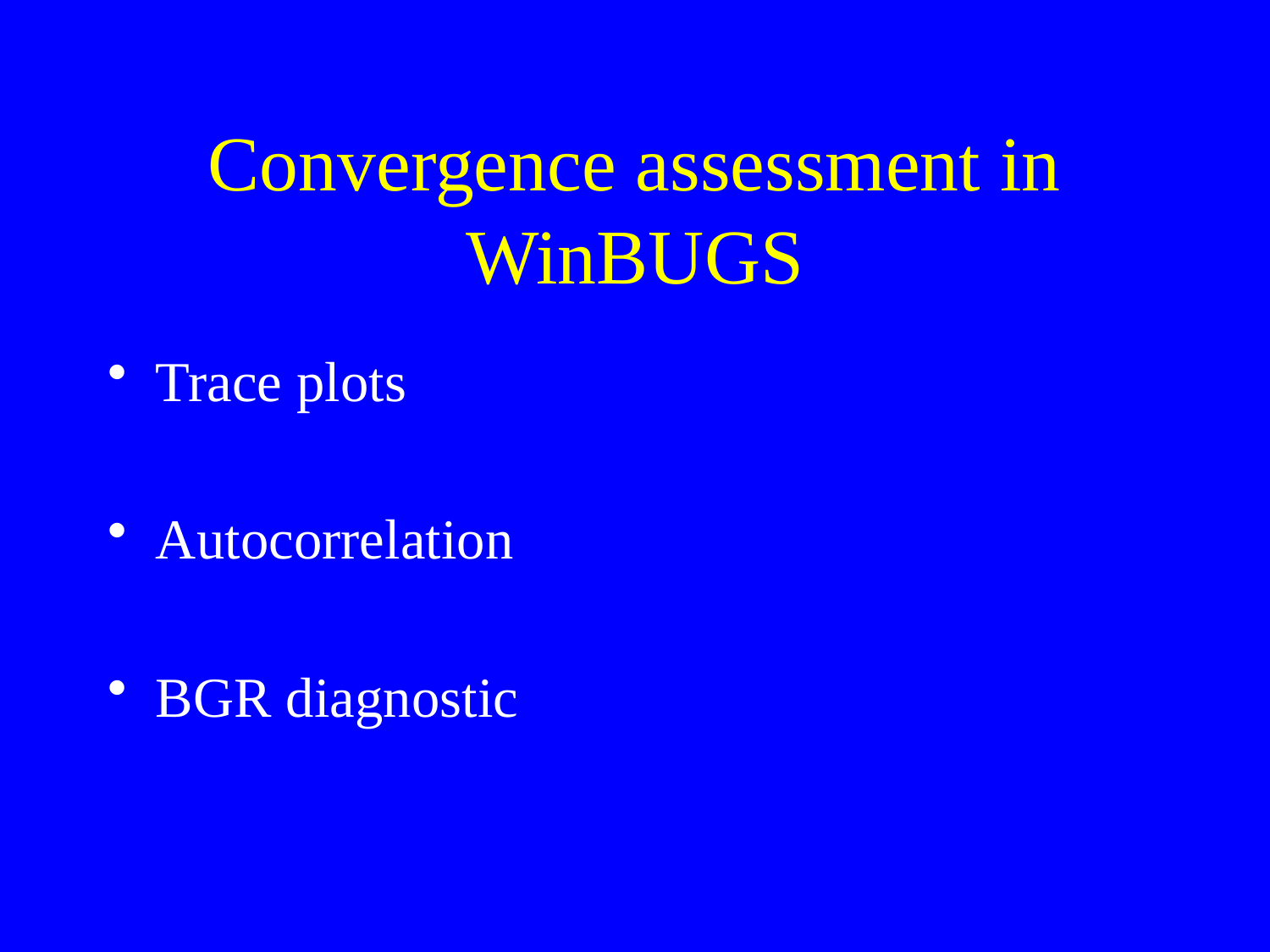

# Convergence assessment in WinBUGS
Trace plots

Autocorrelation

BGR diagnostic